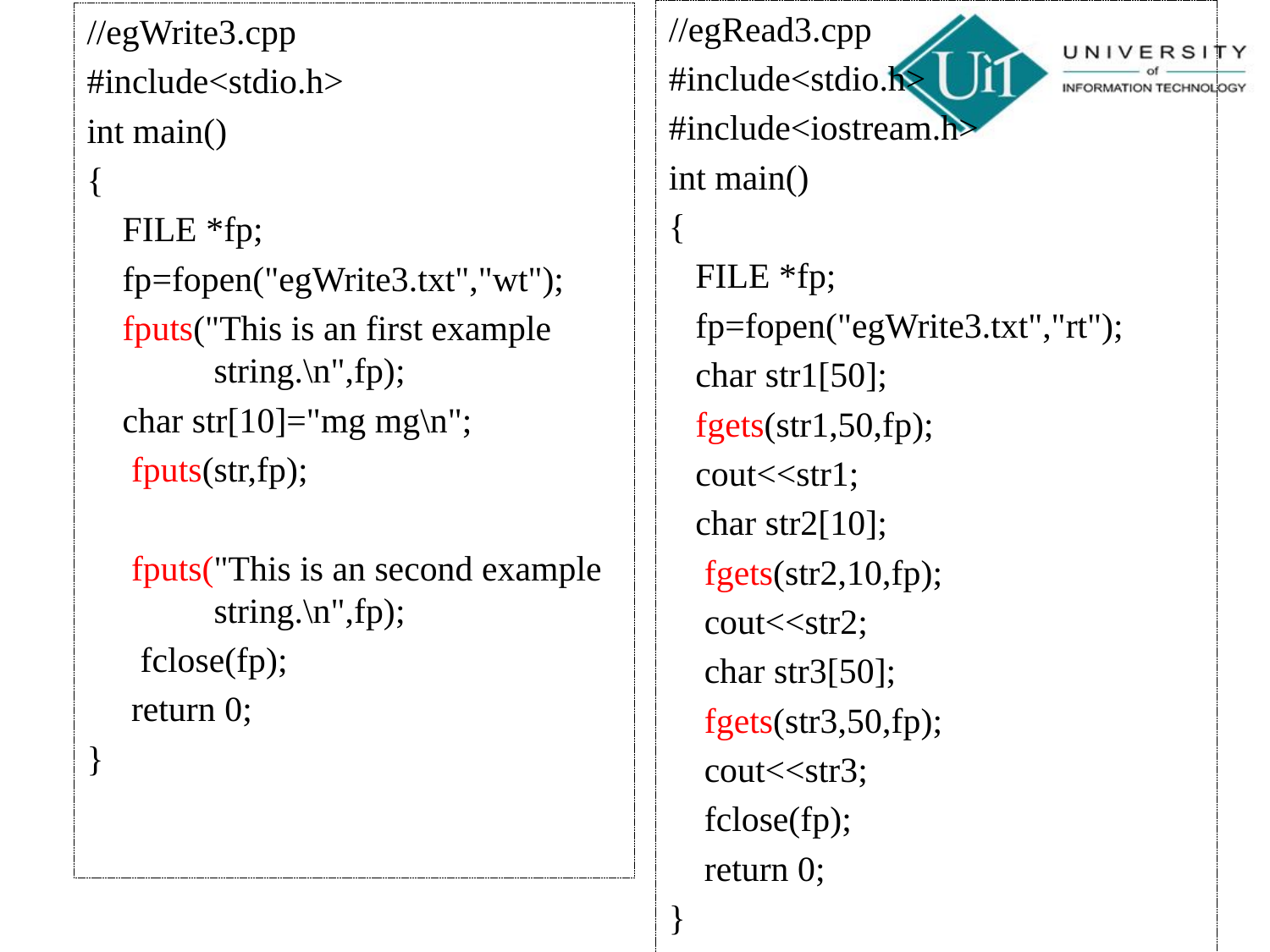

//egRead3.cpp
#include<stdio.h>
#include<iostream.h>
int main()
{
   FILE *fp;
   fp=fopen("egWrite3.txt","rt");
   char str1[50];
   fgets(str1,50,fp);
   cout<<str1;
   char str2[10];
    fgets(str2,10,fp);
    cout<<str2;
    char str3[50];
    fgets(str3,50,fp);
    cout<<str3;
    fclose(fp);
    return 0;
}
//egWrite3.cpp
#include<stdio.h>
int main()
{
    FILE *fp;
    fp=fopen("egWrite3.txt","wt");
    fputs("This is an first example      	string.\n",fp);
    char str[10]="mg mg\n";
     fputs(str,fp);

     fputs("This is an second example    	string.\n",fp);
      fclose(fp);
     return 0;
}